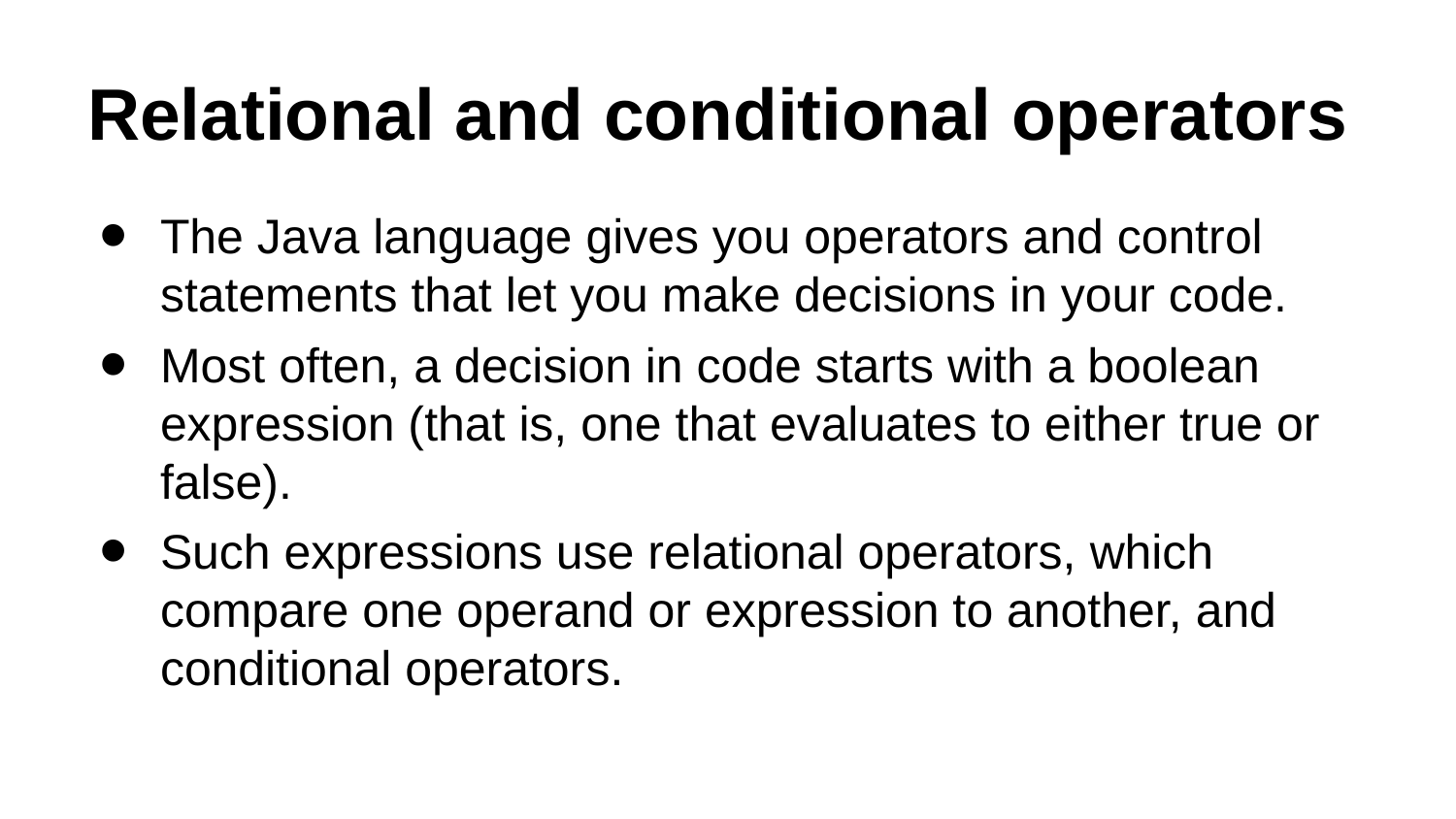

# Relational and conditional operators
The Java language gives you operators and control statements that let you make decisions in your code.
Most often, a decision in code starts with a boolean expression (that is, one that evaluates to either true or false).
Such expressions use relational operators, which compare one operand or expression to another, and conditional operators.